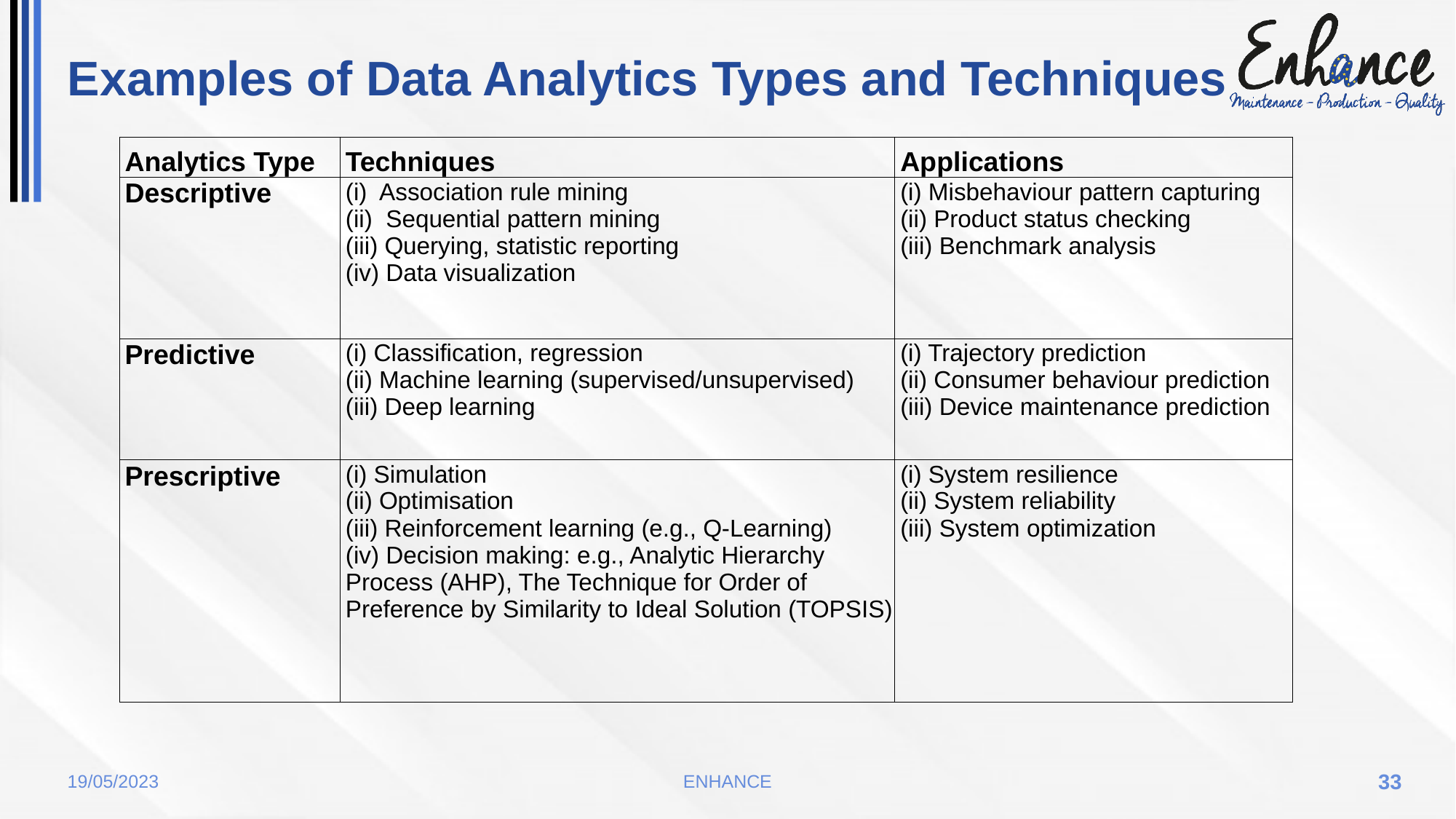

# Examples of Data Analytics Types and Techniques
| Analytics Type | Techniques | Applications |
| --- | --- | --- |
| Descriptive | (i) Association rule mining (ii) Sequential pattern mining (iii) Querying, statistic reporting (iv) Data visualization | (i) Misbehaviour pattern capturing (ii) Product status checking (iii) Benchmark analysis |
| Predictive | (i) Classification, regression (ii) Machine learning (supervised/unsupervised) (iii) Deep learning | (i) Trajectory prediction (ii) Consumer behaviour prediction (iii) Device maintenance prediction |
| Prescriptive | (i) Simulation (ii) Optimisation (iii) Reinforcement learning (e.g., Q-Learning) (iv) Decision making: e.g., Analytic Hierarchy Process (AHP), The Technique for Order of Preference by Similarity to Ideal Solution (TOPSIS) | (i) System resilience (ii) System reliability (iii) System optimization |
19/05/2023
ENHANCE
33